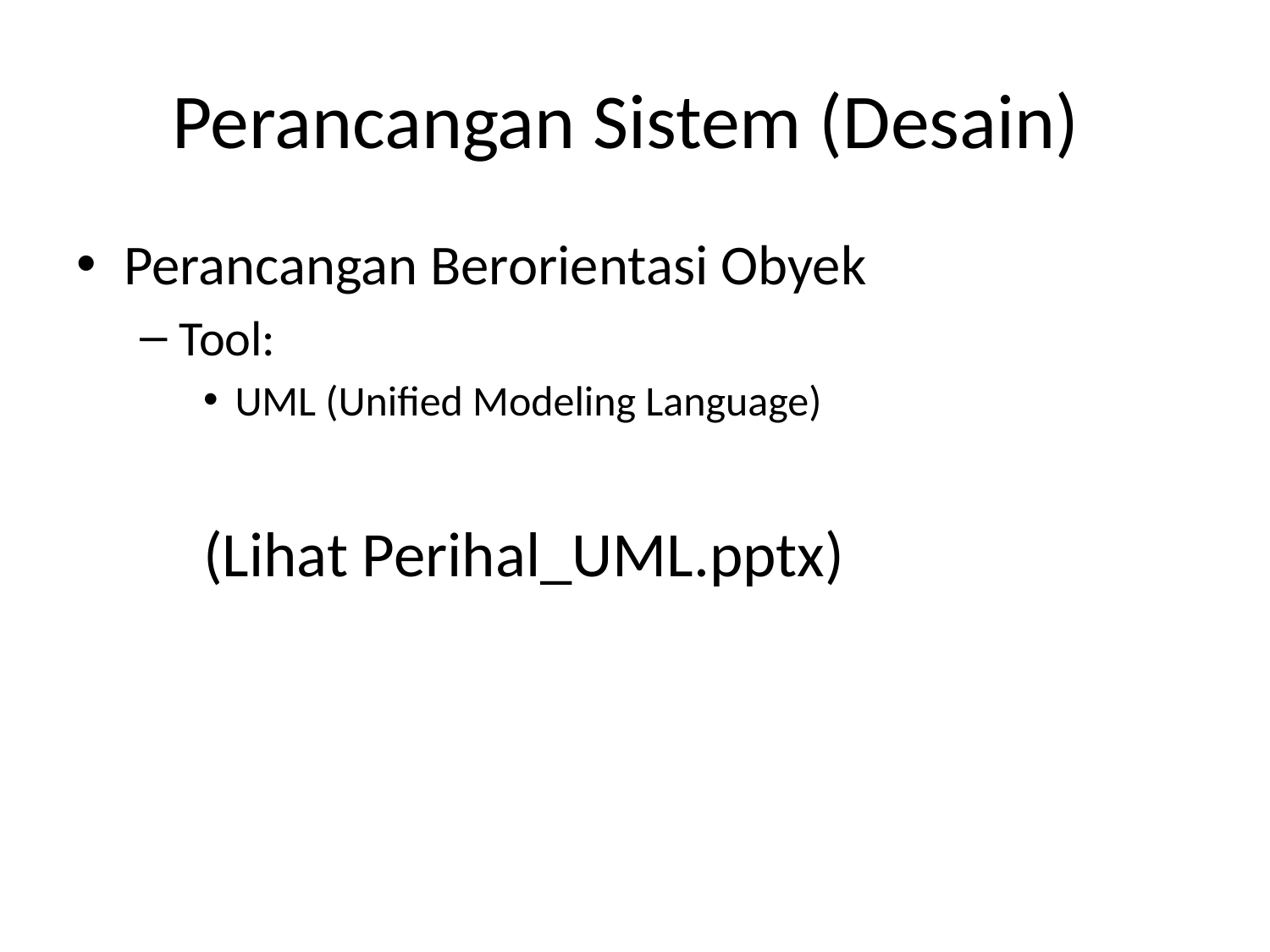

# Perancangan Sistem (Desain)
Perancangan Berorientasi Obyek
Tool:
UML (Unified Modeling Language)

(Lihat Perihal_UML.pptx)